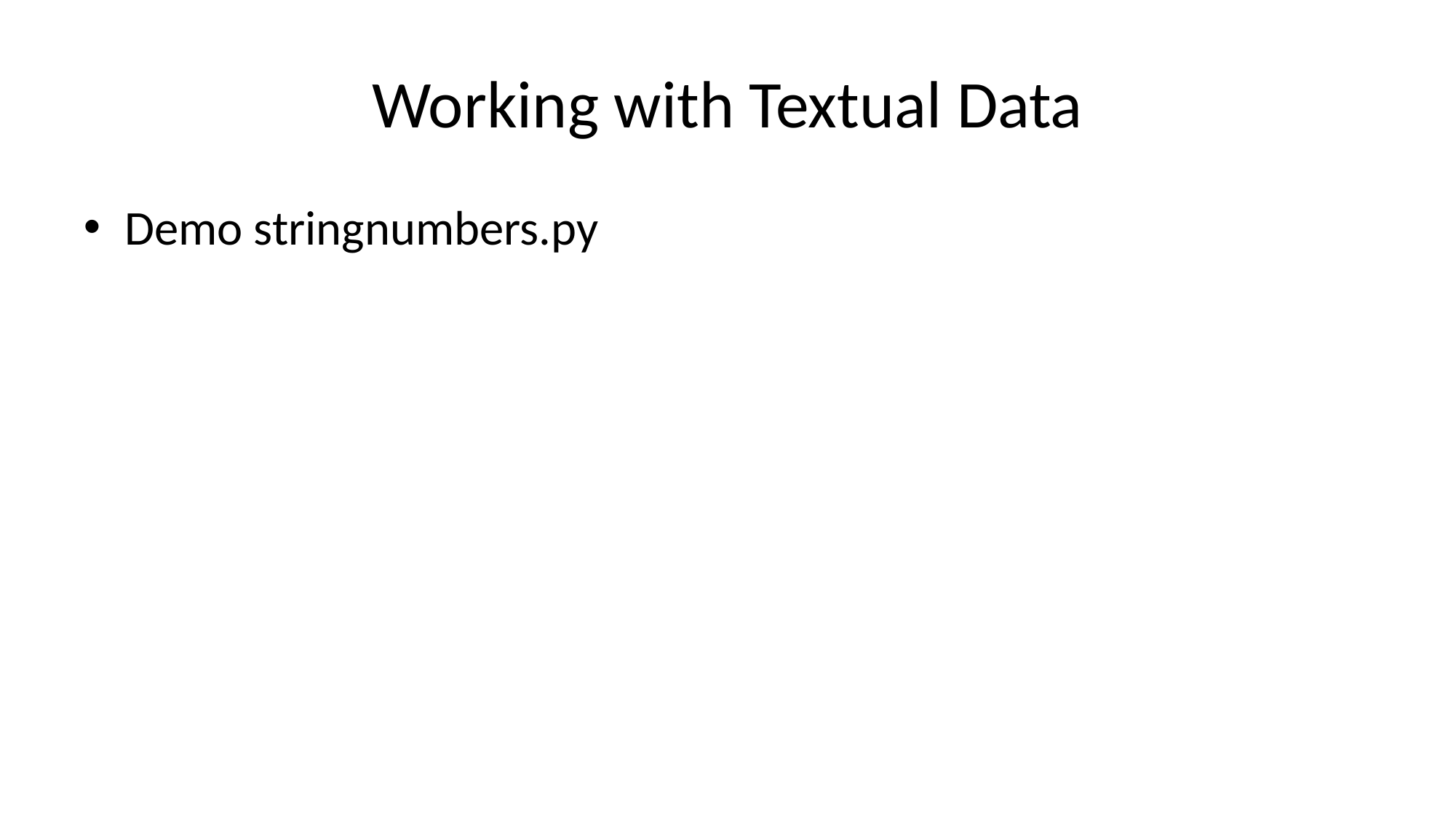

# Working with Textual Data
Demo stringnumbers.py